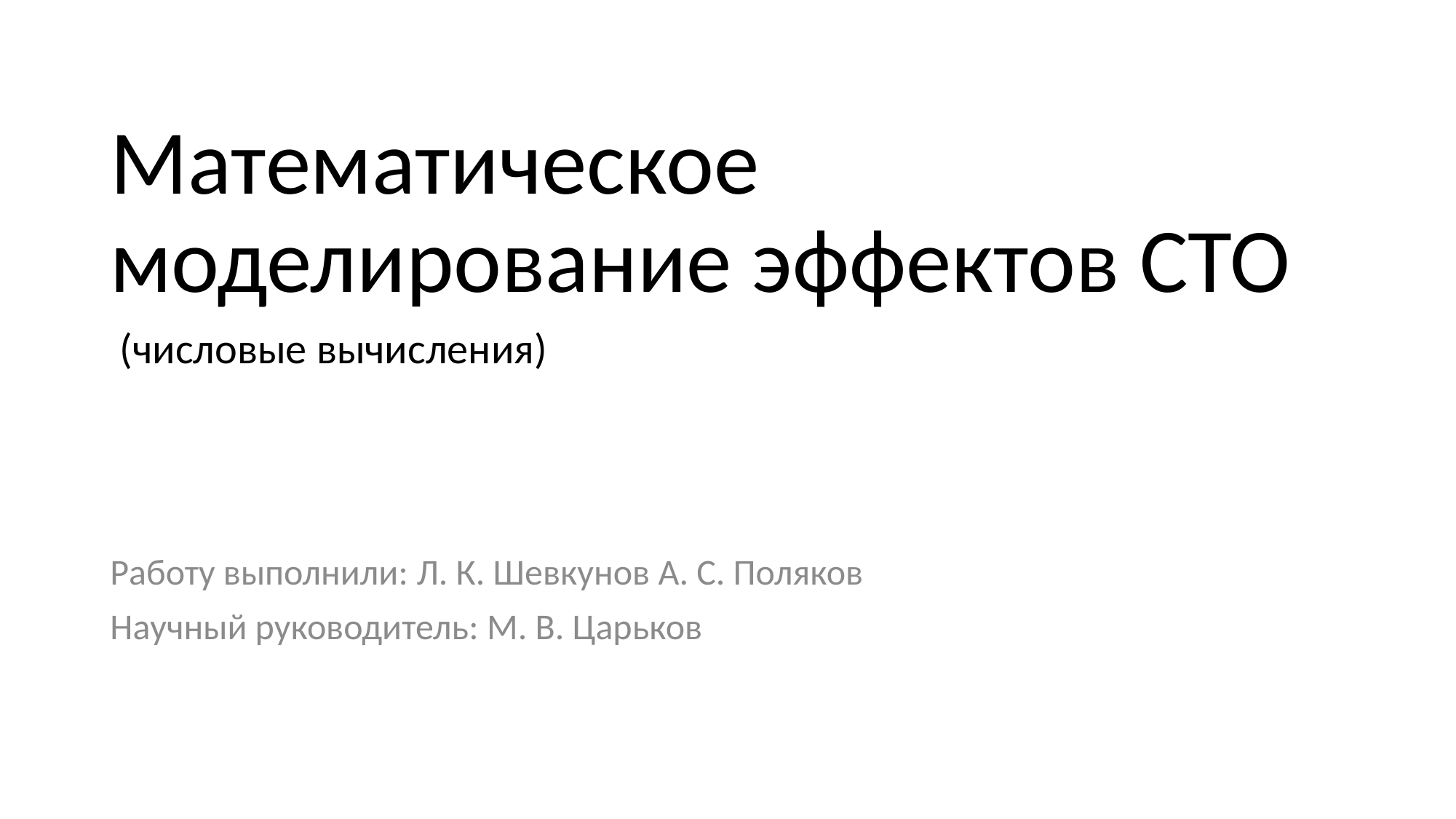

# Математическое моделирование эффектов СТО
 (числовые вычисления)
Работу выполнили: Л. К. Шевкунов А. C. Поляков
Научный руководитель: М. B. Царьков